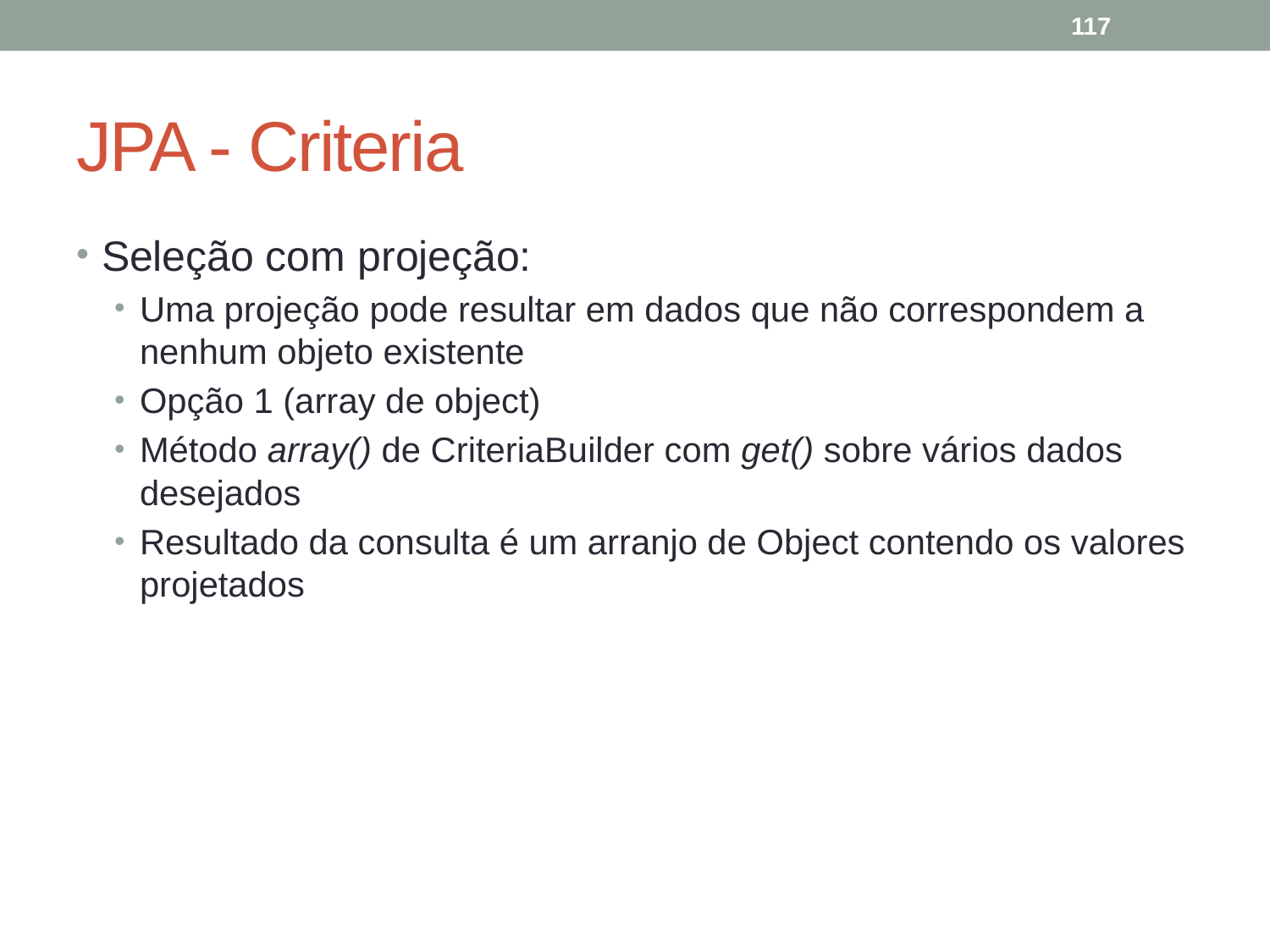

117
# JPA - Criteria
Seleção com projeção:
Uma projeção pode resultar em dados que não correspondem a nenhum objeto existente
Opção 1 (array de object)
Método array() de CriteriaBuilder com get() sobre vários dados desejados
Resultado da consulta é um arranjo de Object contendo os valores projetados